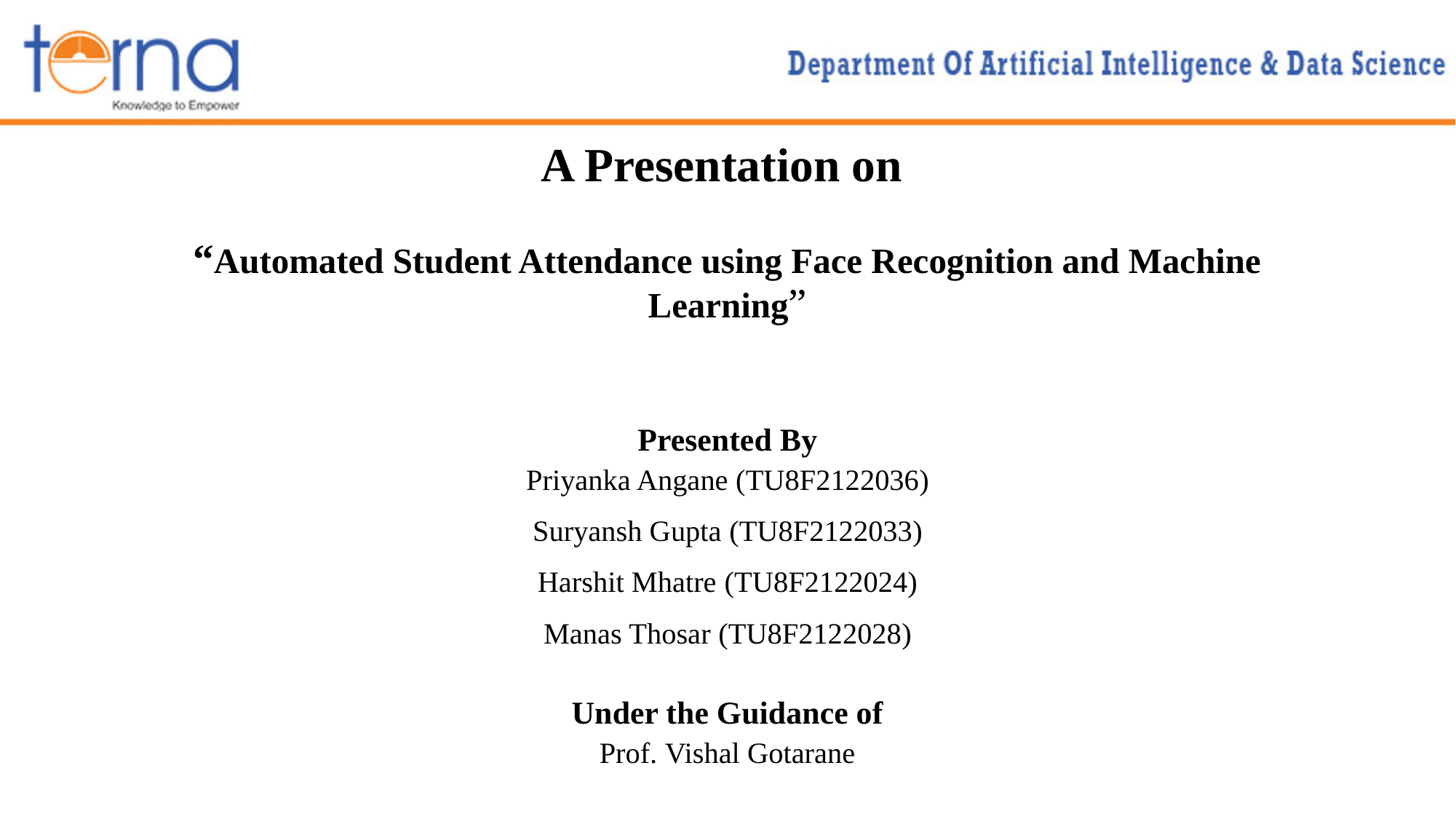

# A Presentation on “Automated Student Attendance using Face Recognition and Machine Learning”
Presented By
Priyanka Angane (TU8F2122036)
Suryansh Gupta (TU8F2122033)
Harshit Mhatre (TU8F2122024)
Manas Thosar (TU8F2122028)
Under the Guidance of
Prof. Vishal Gotarane